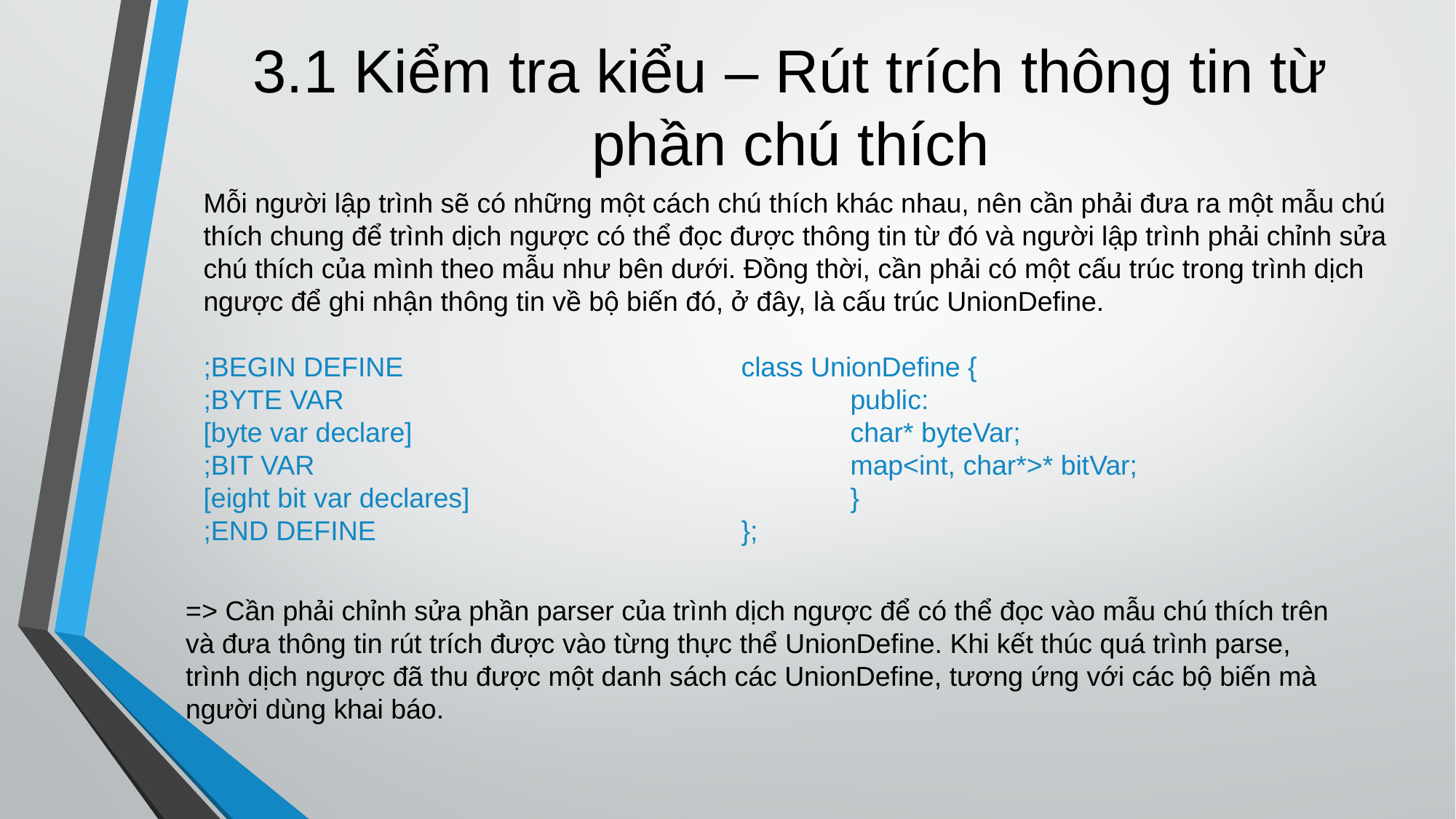

# 3.1 Kiểm tra kiểu – Rút trích thông tin từ phần chú thích
Mỗi người lập trình sẽ có những một cách chú thích khác nhau, nên cần phải đưa ra một mẫu chú thích chung để trình dịch ngược có thể đọc được thông tin từ đó và người lập trình phải chỉnh sửa chú thích của mình theo mẫu như bên dưới. Đồng thời, cần phải có một cấu trúc trong trình dịch ngược để ghi nhận thông tin về bộ biến đó, ở đây, là cấu trúc UnionDefine.
;BEGIN DEFINE
;BYTE VAR
[byte var declare]
;BIT VAR
[eight bit var declares]
;END DEFINE
class UnionDefine {
	public:
	char* byteVar;
	map<int, char*>* bitVar;
	}
};
=> Cần phải chỉnh sửa phần parser của trình dịch ngược để có thể đọc vào mẫu chú thích trên và đưa thông tin rút trích được vào từng thực thể UnionDefine. Khi kết thúc quá trình parse, trình dịch ngược đã thu được một danh sách các UnionDefine, tương ứng với các bộ biến mà người dùng khai báo.